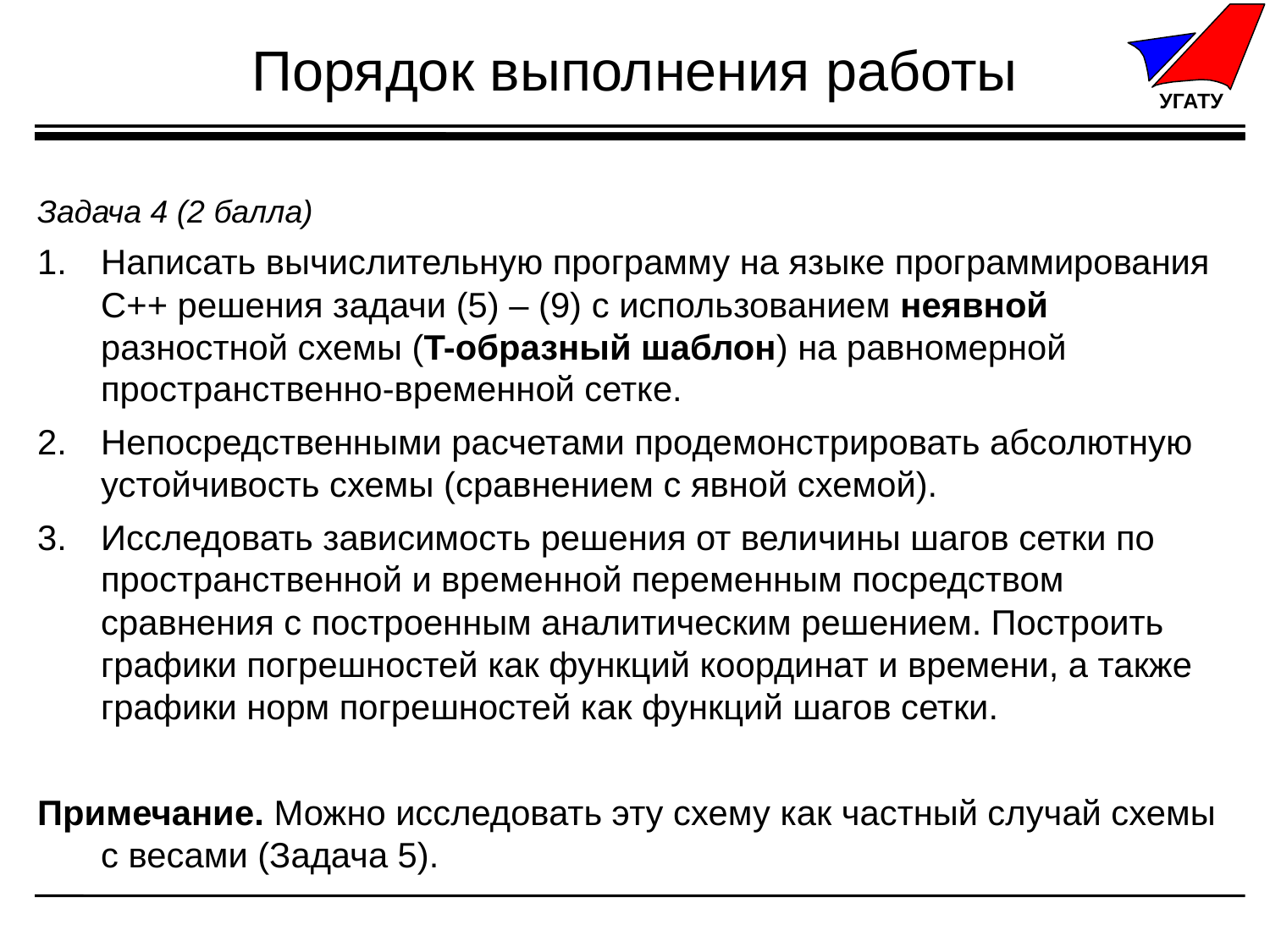

# Порядок выполнения работы

Задача 4 (2 балла)
Написать вычислительную программу на языке программирования C++ решения задачи (5) – (9) с использованием неявной разностной схемы (T-образный шаблон) на равномерной пространственно-временной сетке.
Непосредственными расчетами продемонстрировать абсолютную устойчивость схемы (сравнением с явной схемой).
Исследовать зависимость решения от величины шагов сетки по пространственной и временной переменным посредством сравнения с построенным аналитическим решением. Построить графики погрешностей как функций координат и времени, а также графики норм погрешностей как функций шагов сетки.

Примечание. Можно исследовать эту схему как частный случай схемы с весами (Задача 5).